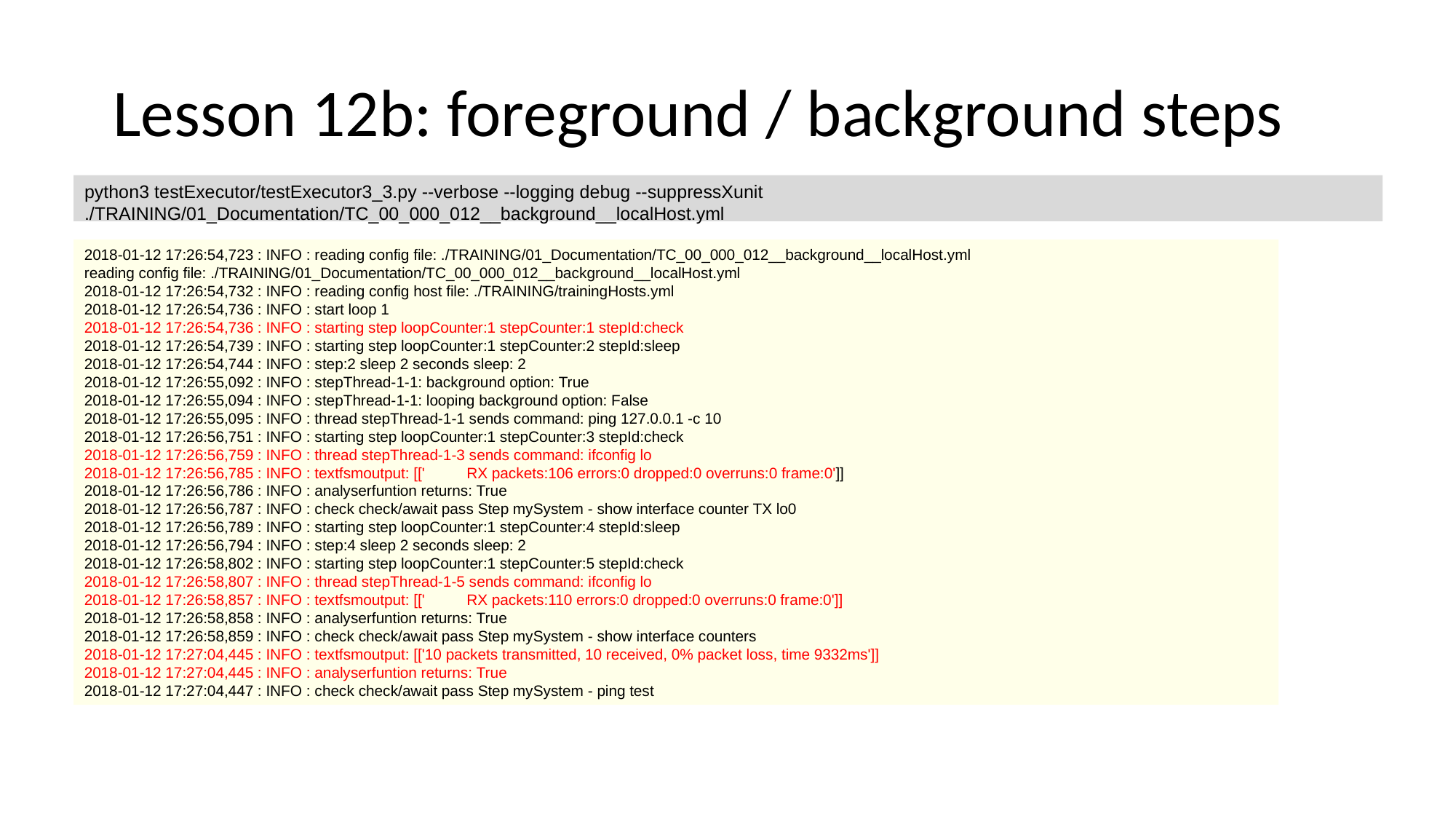

# Lesson 12b: foreground / background steps
python3 testExecutor/testExecutor3_3.py --verbose --logging debug --suppressXunit ./TRAINING/01_Documentation/TC_00_000_012__background__localHost.yml
2018-01-12 17:26:54,723 : INFO : reading config file: ./TRAINING/01_Documentation/TC_00_000_012__background__localHost.yml
reading config file: ./TRAINING/01_Documentation/TC_00_000_012__background__localHost.yml
2018-01-12 17:26:54,732 : INFO : reading config host file: ./TRAINING/trainingHosts.yml
2018-01-12 17:26:54,736 : INFO : start loop 1
2018-01-12 17:26:54,736 : INFO : starting step loopCounter:1 stepCounter:1 stepId:check
2018-01-12 17:26:54,739 : INFO : starting step loopCounter:1 stepCounter:2 stepId:sleep
2018-01-12 17:26:54,744 : INFO : step:2 sleep 2 seconds sleep: 2
2018-01-12 17:26:55,092 : INFO : stepThread-1-1: background option: True
2018-01-12 17:26:55,094 : INFO : stepThread-1-1: looping background option: False
2018-01-12 17:26:55,095 : INFO : thread stepThread-1-1 sends command: ping 127.0.0.1 -c 10
2018-01-12 17:26:56,751 : INFO : starting step loopCounter:1 stepCounter:3 stepId:check
2018-01-12 17:26:56,759 : INFO : thread stepThread-1-3 sends command: ifconfig lo
2018-01-12 17:26:56,785 : INFO : textfsmoutput: [['          RX packets:106 errors:0 dropped:0 overruns:0 frame:0']]
2018-01-12 17:26:56,786 : INFO : analyserfuntion returns: True
2018-01-12 17:26:56,787 : INFO : check check/await pass Step mySystem - show interface counter TX lo0
2018-01-12 17:26:56,789 : INFO : starting step loopCounter:1 stepCounter:4 stepId:sleep
2018-01-12 17:26:56,794 : INFO : step:4 sleep 2 seconds sleep: 2
2018-01-12 17:26:58,802 : INFO : starting step loopCounter:1 stepCounter:5 stepId:check
2018-01-12 17:26:58,807 : INFO : thread stepThread-1-5 sends command: ifconfig lo
2018-01-12 17:26:58,857 : INFO : textfsmoutput: [['          RX packets:110 errors:0 dropped:0 overruns:0 frame:0']]
2018-01-12 17:26:58,858 : INFO : analyserfuntion returns: True
2018-01-12 17:26:58,859 : INFO : check check/await pass Step mySystem - show interface counters
2018-01-12 17:27:04,445 : INFO : textfsmoutput: [['10 packets transmitted, 10 received, 0% packet loss, time 9332ms']]
2018-01-12 17:27:04,445 : INFO : analyserfuntion returns: True
2018-01-12 17:27:04,447 : INFO : check check/await pass Step mySystem - ping test